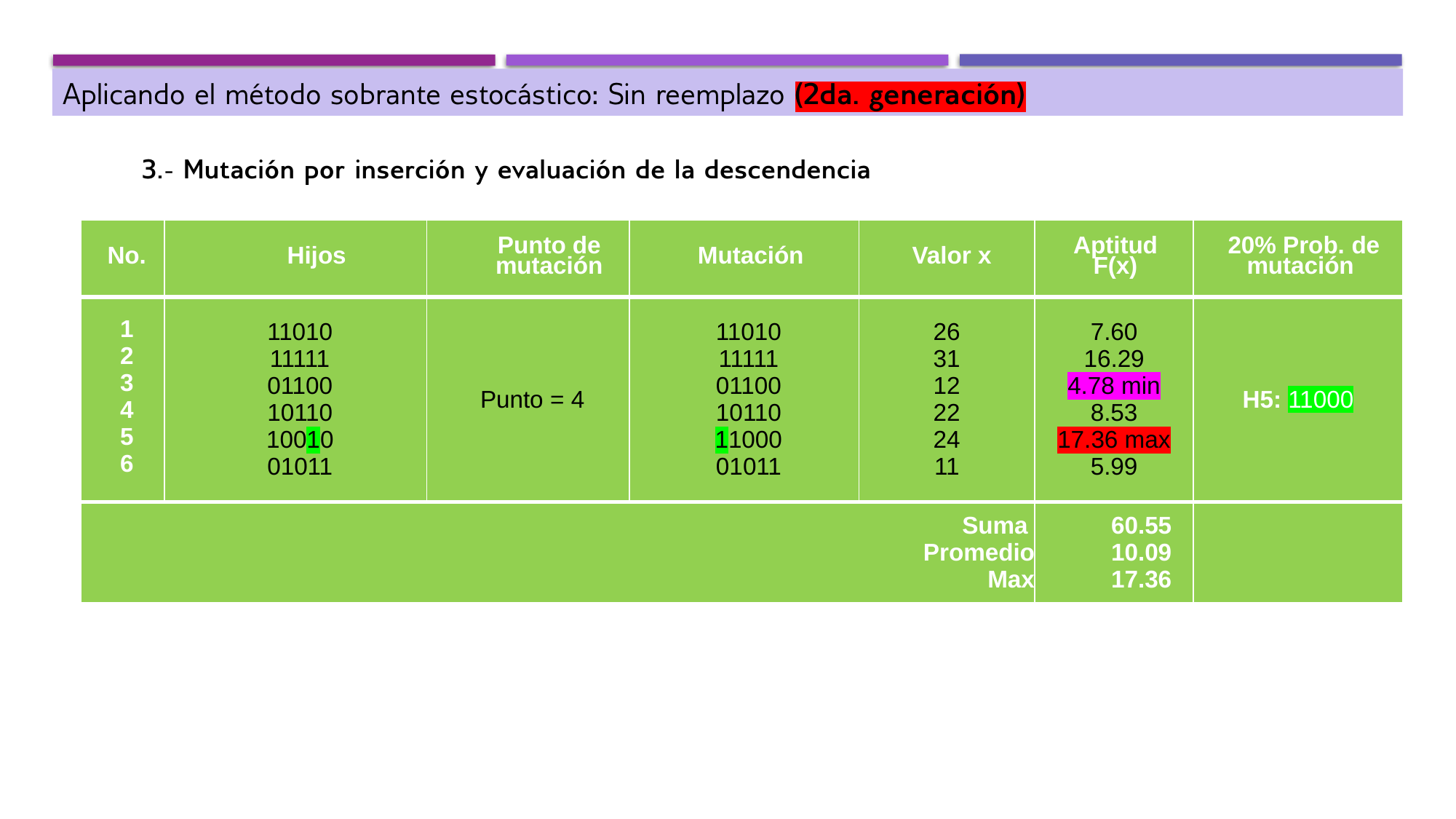

Aplicando el método sobrante estocástico: Sin reemplazo (2da. generación)
3.- Mutación por inserción y evaluación de la descendencia
| No. | Hijos | Punto de mutación | Mutación | Valor x | Aptitud F(x) | 20% Prob. de mutación |
| --- | --- | --- | --- | --- | --- | --- |
| 1 2 3 4 5 6 | 11010 11111 01100 10110 10010 01011 | Punto = 4 | 11010 11111 01100 10110 11000 01011 | 26 31 12 22 24 11 | 7.60 16.29 4.78 min 8.53 17.36 max 5.99 | H5: 11000 |
| Suma Promedio Max |  |  |  |  | 60.55 10.09 17.36 |  |